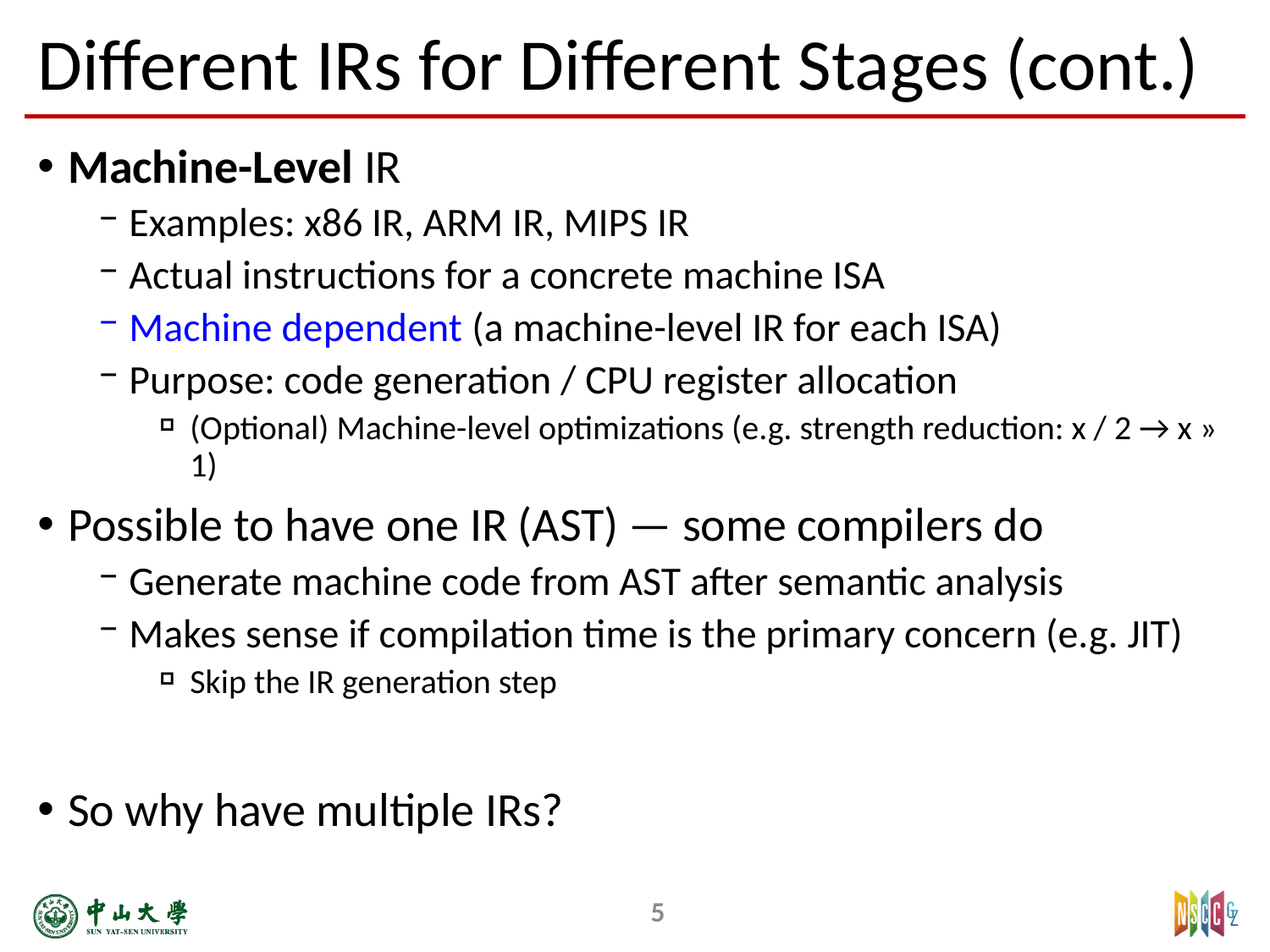

# Different IRs for Different Stages (cont.)
Machine-Level IR
Examples: x86 IR, ARM IR, MIPS IR
Actual instructions for a concrete machine ISA
Machine dependent (a machine-level IR for each ISA)
Purpose: code generation / CPU register allocation
(Optional) Machine-level optimizations (e.g. strength reduction: x / 2 → x » 1)
Possible to have one IR (AST) — some compilers do ­
Generate machine code from AST after semantic analysis ­
Makes sense if compilation time is the primary concern (e.g. JIT)
Skip the IR generation step

So why have multiple IRs?
5